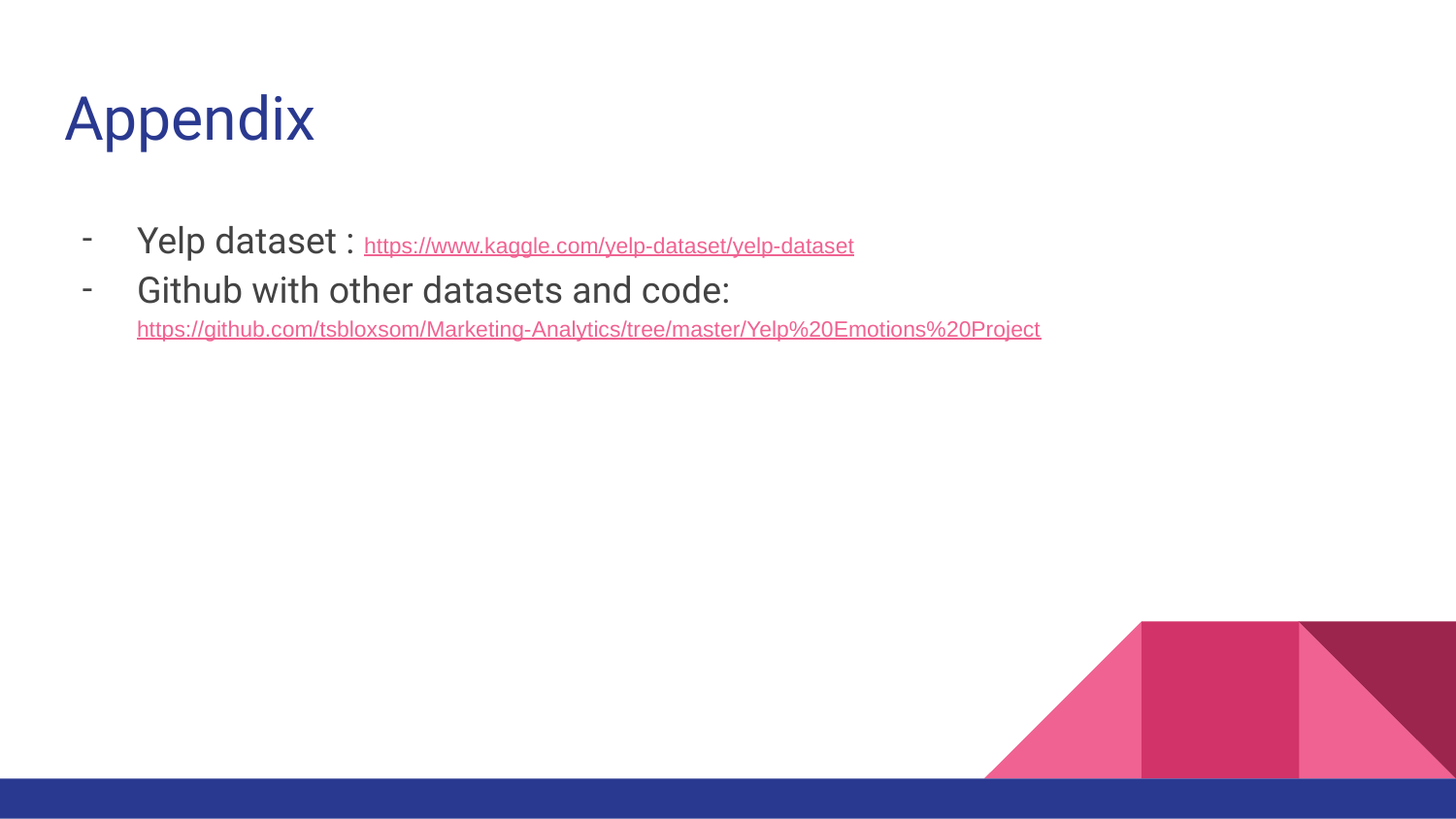

# Appendix
Yelp dataset : https://www.kaggle.com/yelp-dataset/yelp-dataset
Github with other datasets and code: https://github.com/tsbloxsom/Marketing-Analytics/tree/master/Yelp%20Emotions%20Project